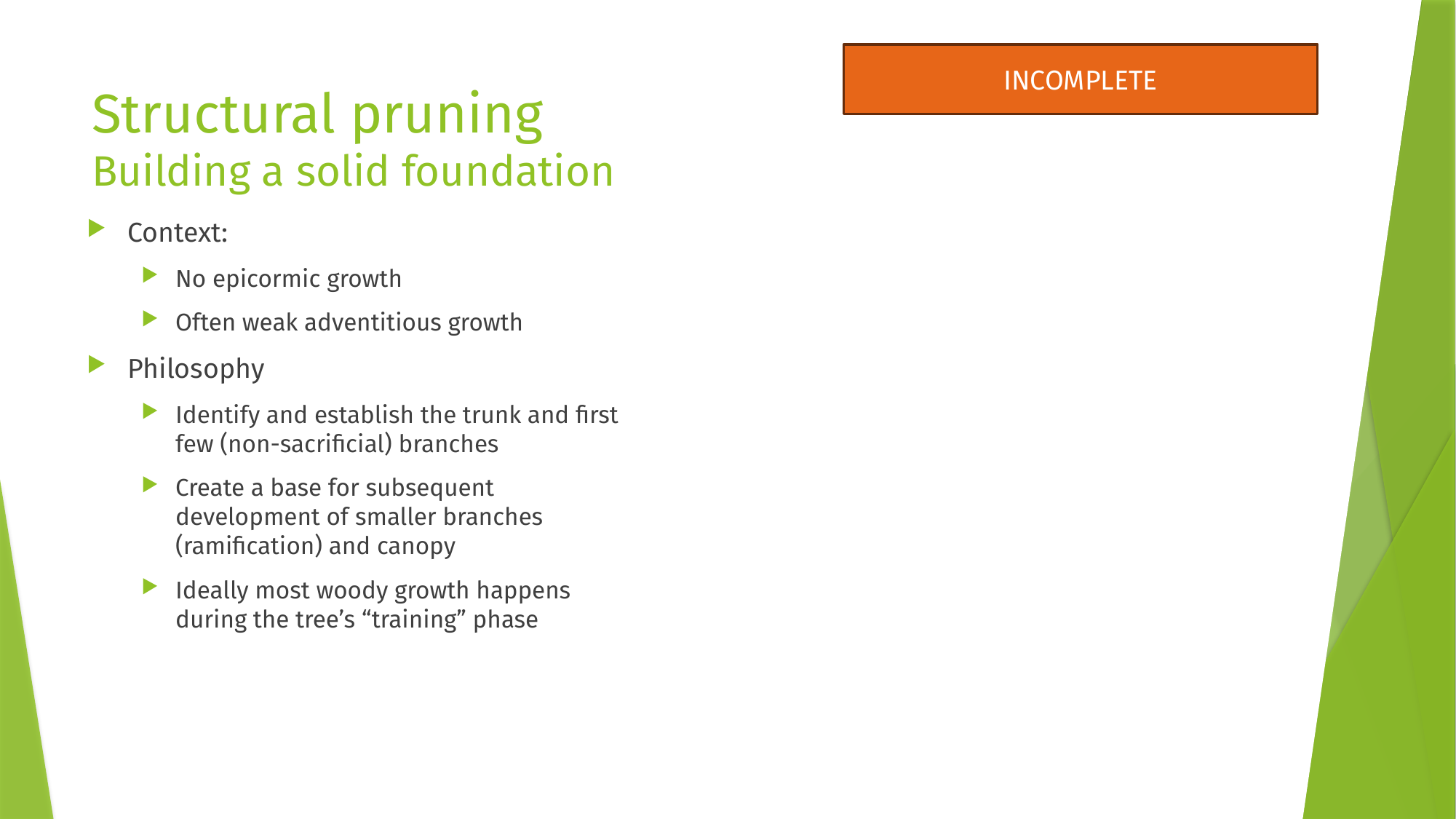

INCOMPLETE
# Structural pruning Building a solid foundation
Context:
No epicormic growth
Often weak adventitious growth
Philosophy
Identify and establish the trunk and first few (non-sacrificial) branches
Create a base for subsequent development of smaller branches (ramification) and canopy
Ideally most woody growth happens during the tree’s “training” phase